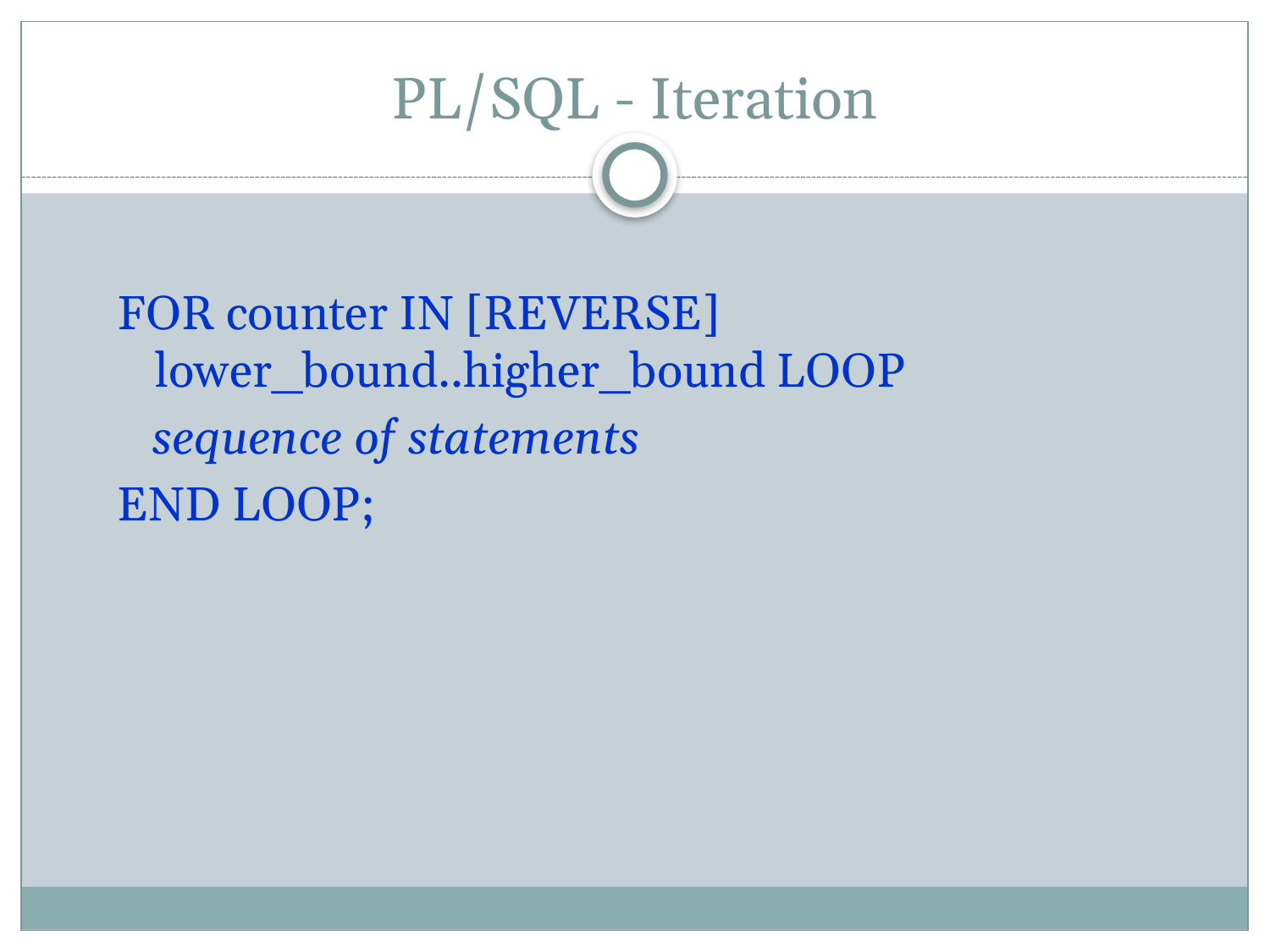

# PL/SQL - Iteration
FOR counter IN [REVERSE] lower_bound..higher_bound LOOP
   sequence of statements
END LOOP;